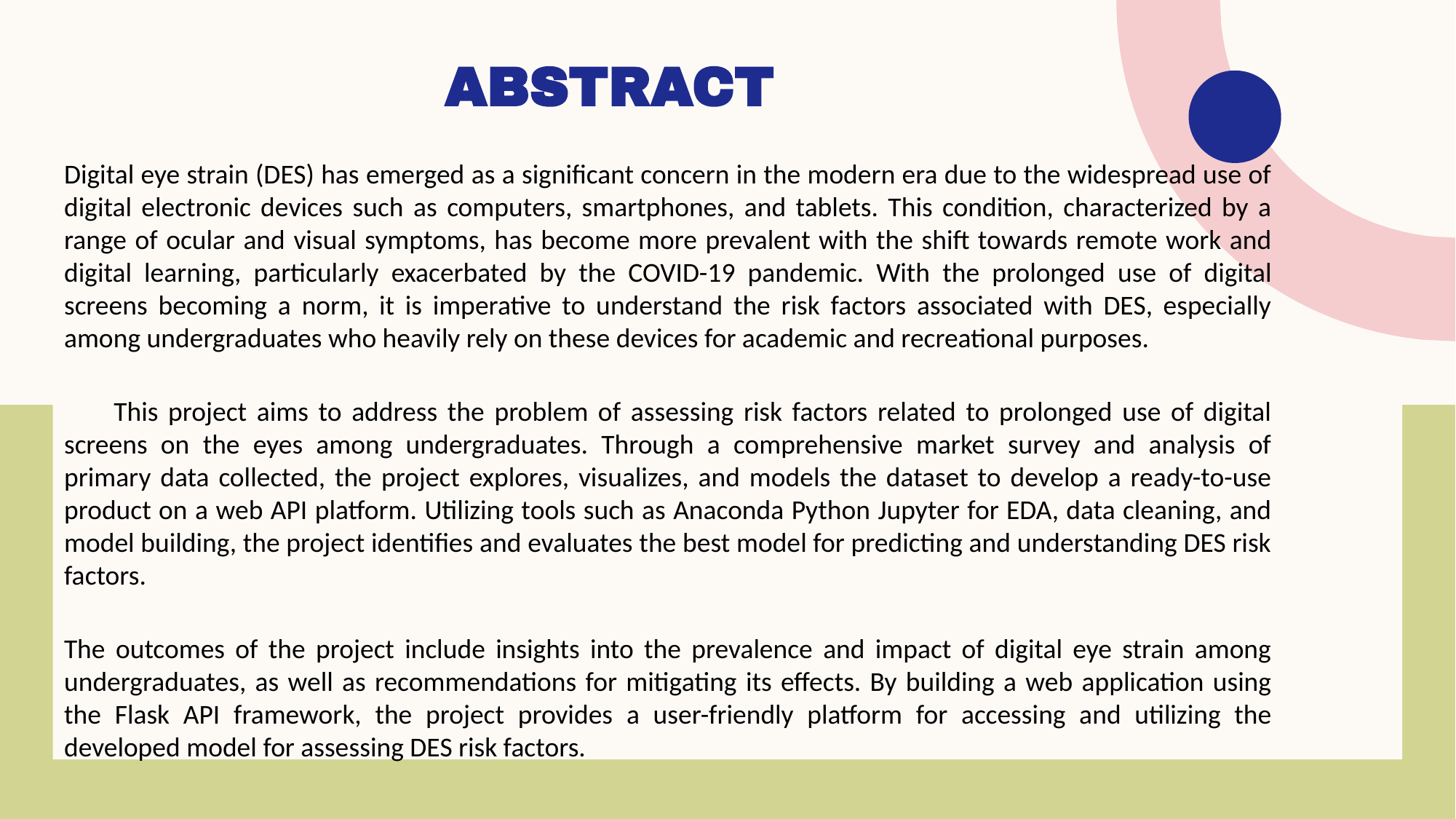

# ABSTRACT
Digital eye strain (DES) has emerged as a significant concern in the modern era due to the widespread use of digital electronic devices such as computers, smartphones, and tablets. This condition, characterized by a range of ocular and visual symptoms, has become more prevalent with the shift towards remote work and digital learning, particularly exacerbated by the COVID-19 pandemic. With the prolonged use of digital screens becoming a norm, it is imperative to understand the risk factors associated with DES, especially among undergraduates who heavily rely on these devices for academic and recreational purposes.

     This project aims to address the problem of assessing risk factors related to prolonged use of digital screens on the eyes among undergraduates. Through a comprehensive market survey and analysis of primary data collected, the project explores, visualizes, and models the dataset to develop a ready-to-use product on a web API platform. Utilizing tools such as Anaconda Python Jupyter for EDA, data cleaning, and model building, the project identifies and evaluates the best model for predicting and understanding DES risk factors.

The outcomes of the project include insights into the prevalence and impact of digital eye strain among undergraduates, as well as recommendations for mitigating its effects. By building a web application using the Flask API framework, the project provides a user-friendly platform for accessing and utilizing the developed model for assessing DES risk factors.